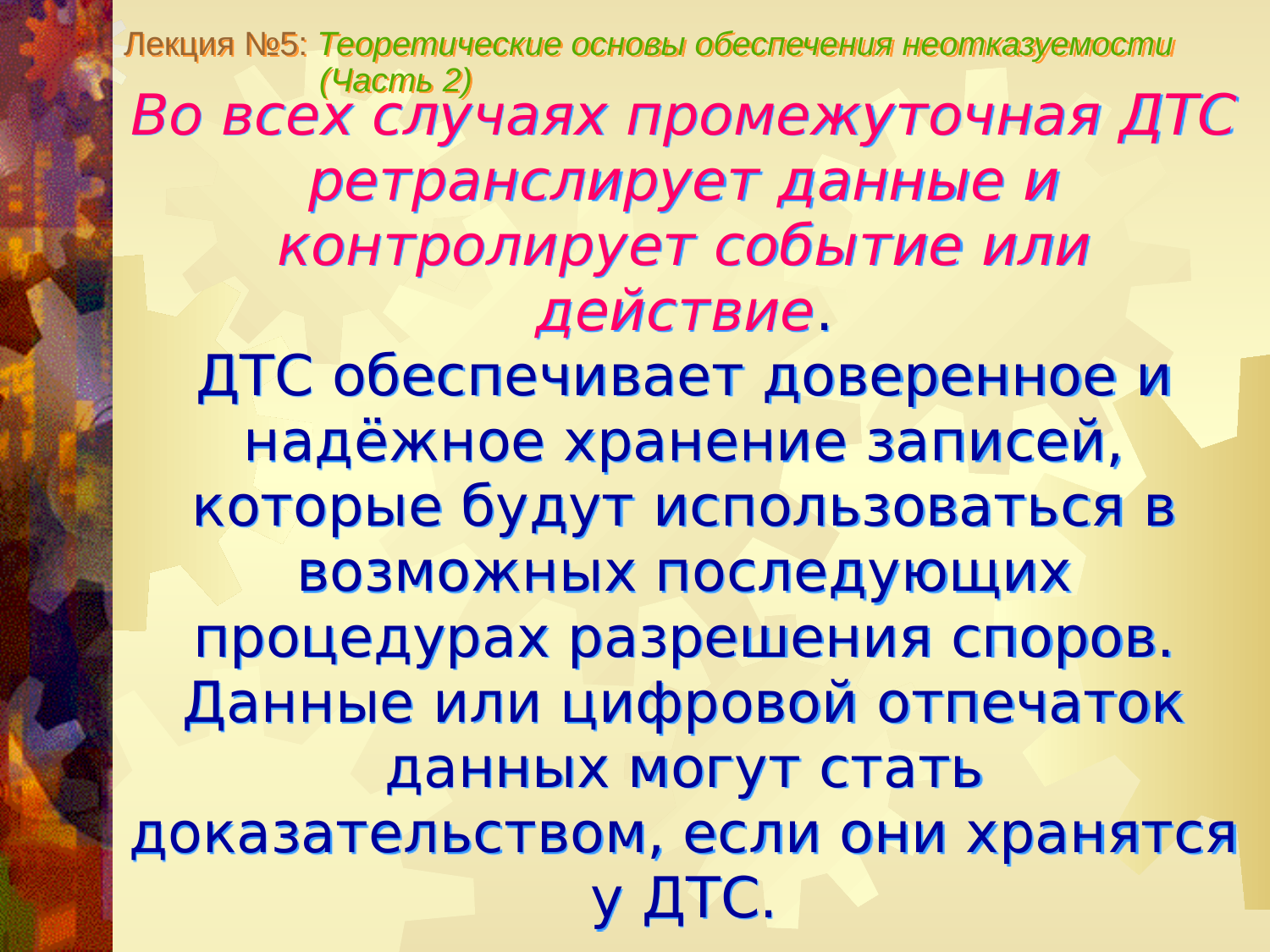

Лекция №5: Теоретические основы обеспечения неотказуемости
                       (Часть 2)
Во всех случаях промежуточная ДТС ретранслирует данные и контролирует событие или действие.
ДТС обеспечивает доверенное и надёжное хранение записей, которые будут использоваться в возможных последующих процедурах разрешения споров. Данные или цифровой отпечаток данных могут стать доказательством, если они хранятся у ДТС.